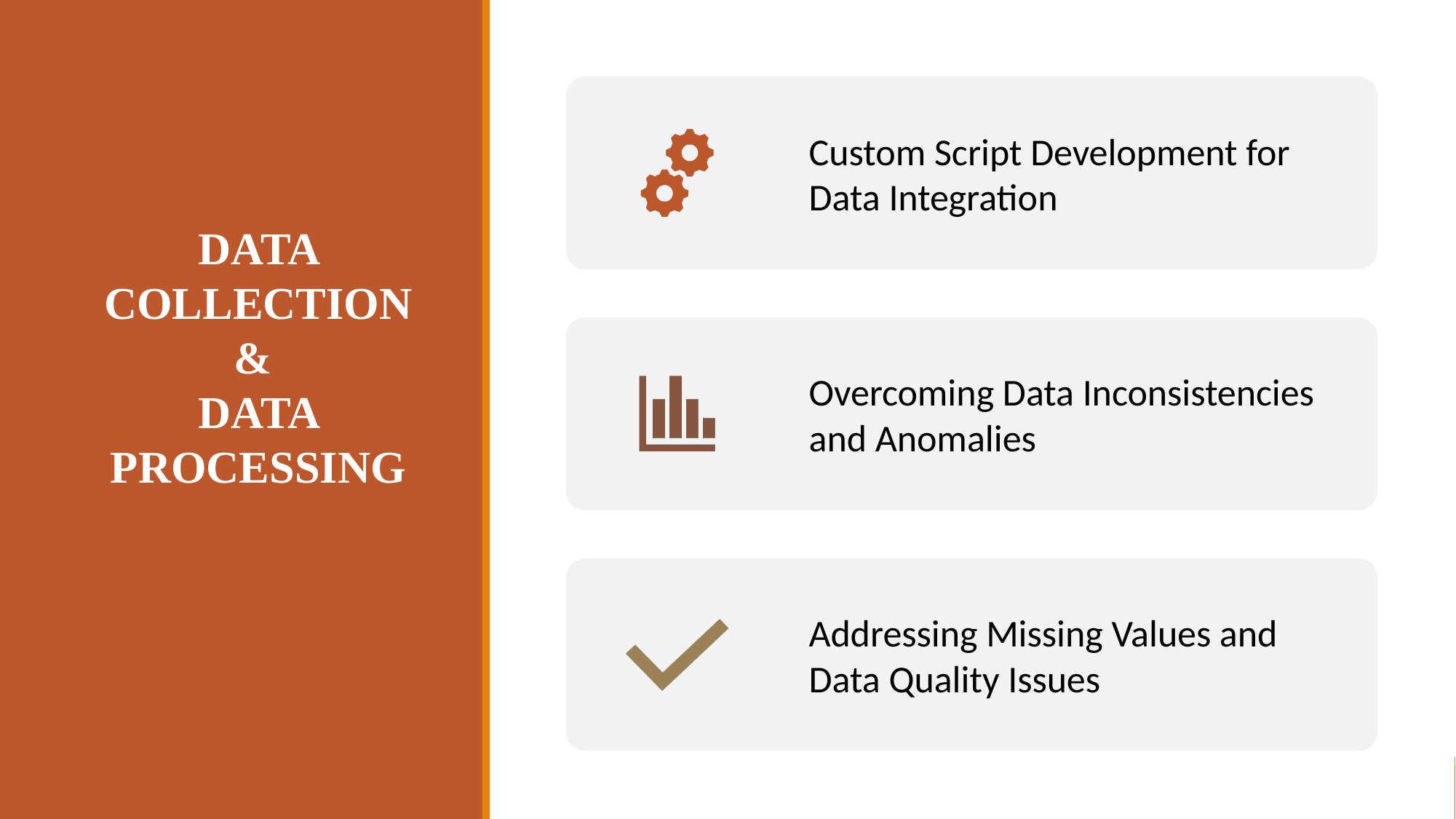

Custom Script Development for Data Integration
Overcoming Data Inconsistencies and Anomalies
Addressing Missing Values and Data Quality Issues
DATA COLLECTION
&
DATA PROCESSING